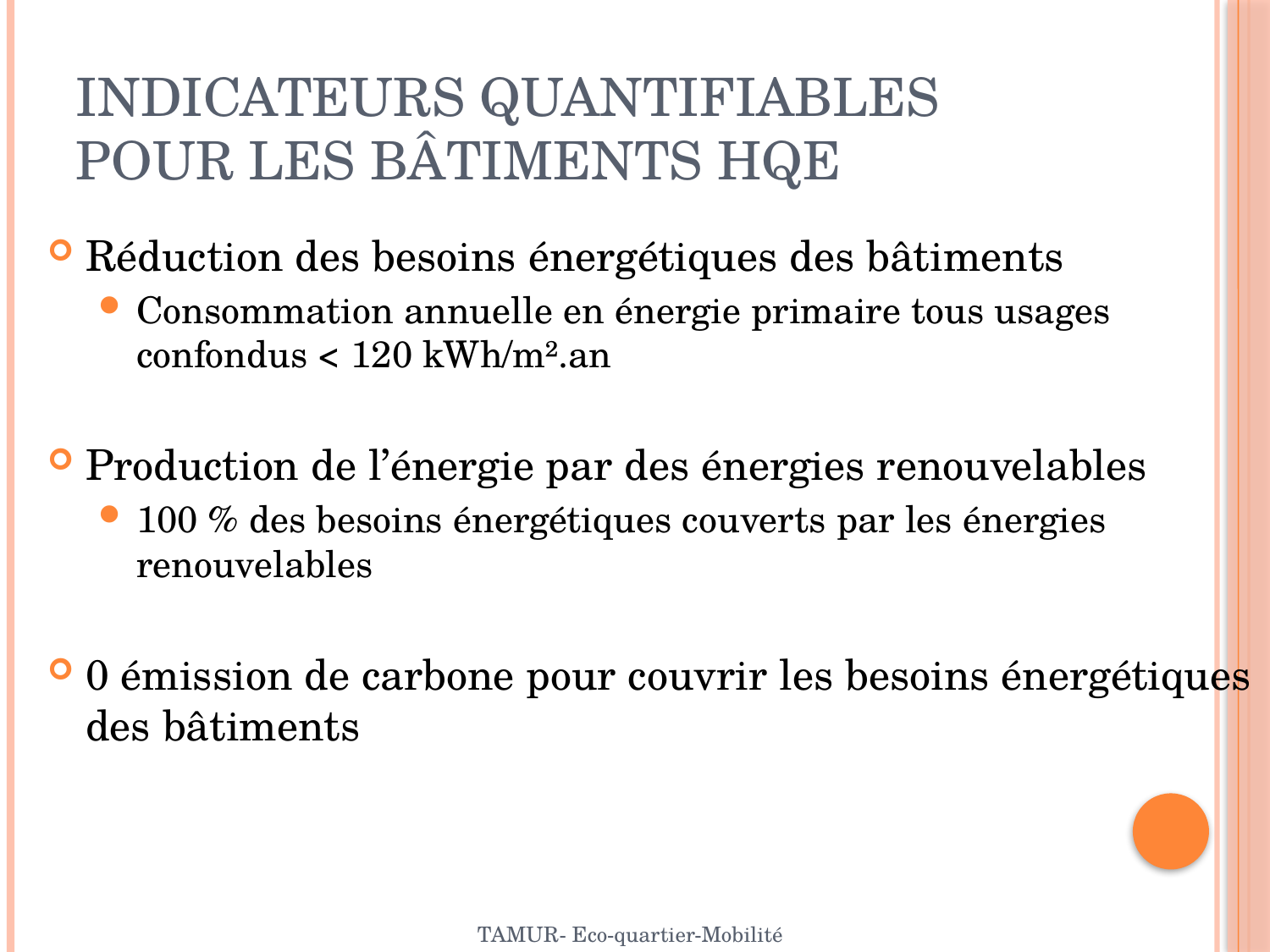

# Indicateurs quantifiables pour les bâtiments HQE
Réduction des besoins énergétiques des bâtiments
Consommation annuelle en énergie primaire tous usages confondus < 120 kWh/m².an

Production de l’énergie par des énergies renouvelables
100 % des besoins énergétiques couverts par les énergies renouvelables

0 émission de carbone pour couvrir les besoins énergétiques des bâtiments

TAMUR- Eco-quartier-Mobilité